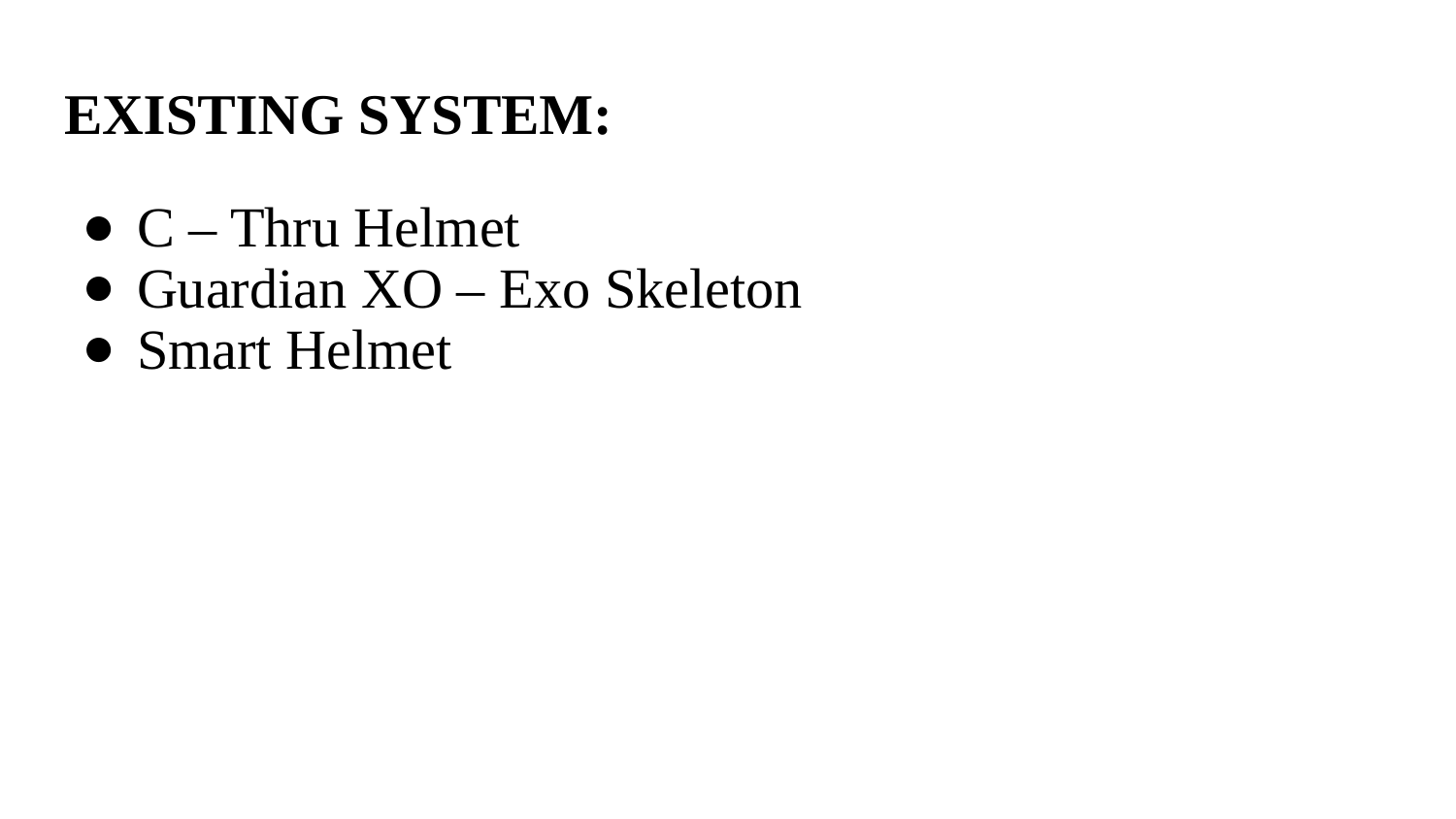

# EXISTING SYSTEM:
C – Thru Helmet
Guardian XO – Exo Skeleton
Smart Helmet